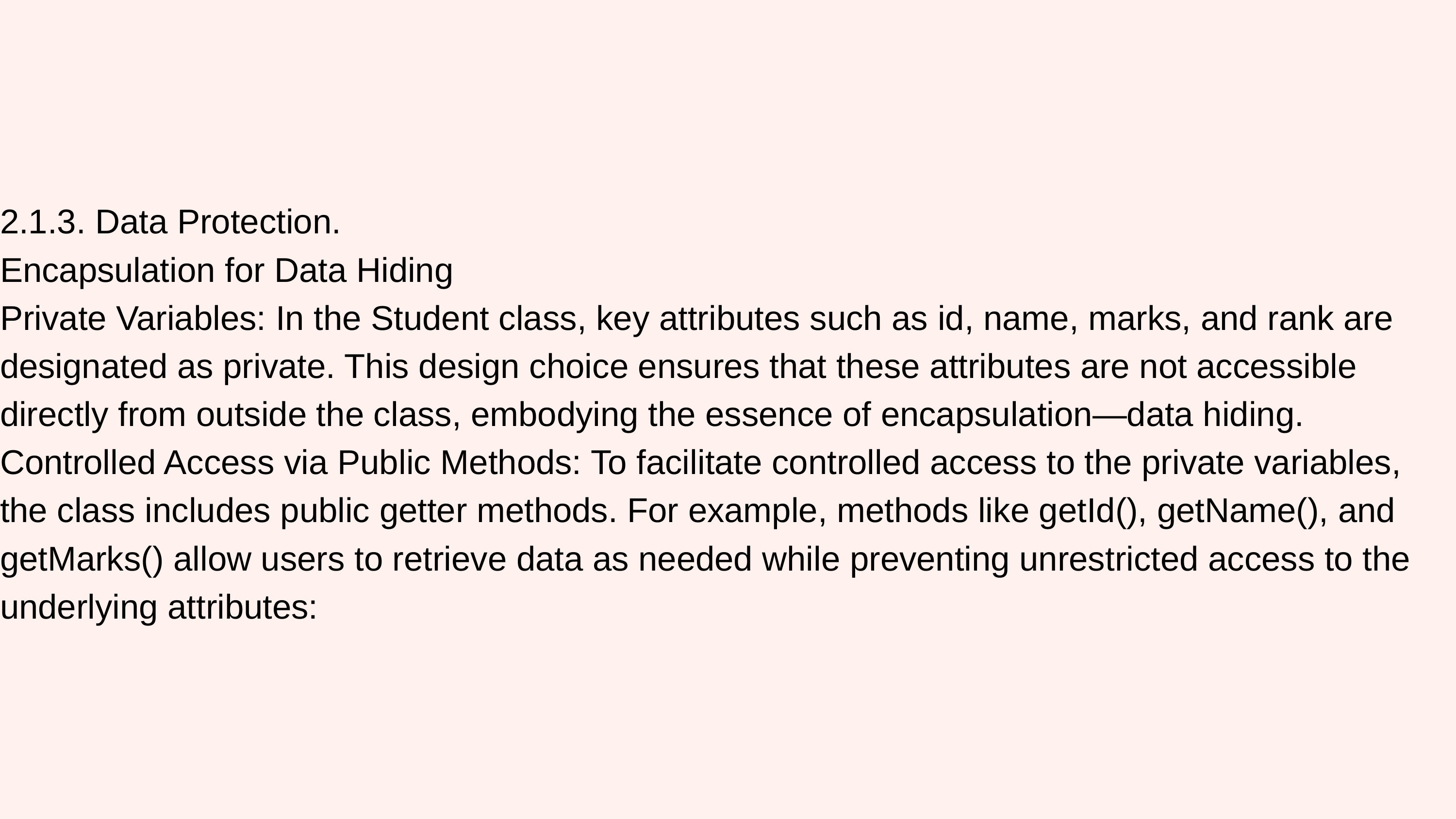

2.1.3. Data Protection.
Encapsulation for Data Hiding
Private Variables: In the Student class, key attributes such as id, name, marks, and rank are designated as private. This design choice ensures that these attributes are not accessible directly from outside the class, embodying the essence of encapsulation—data hiding.
Controlled Access via Public Methods: To facilitate controlled access to the private variables, the class includes public getter methods. For example, methods like getId(), getName(), and getMarks() allow users to retrieve data as needed while preventing unrestricted access to the underlying attributes: